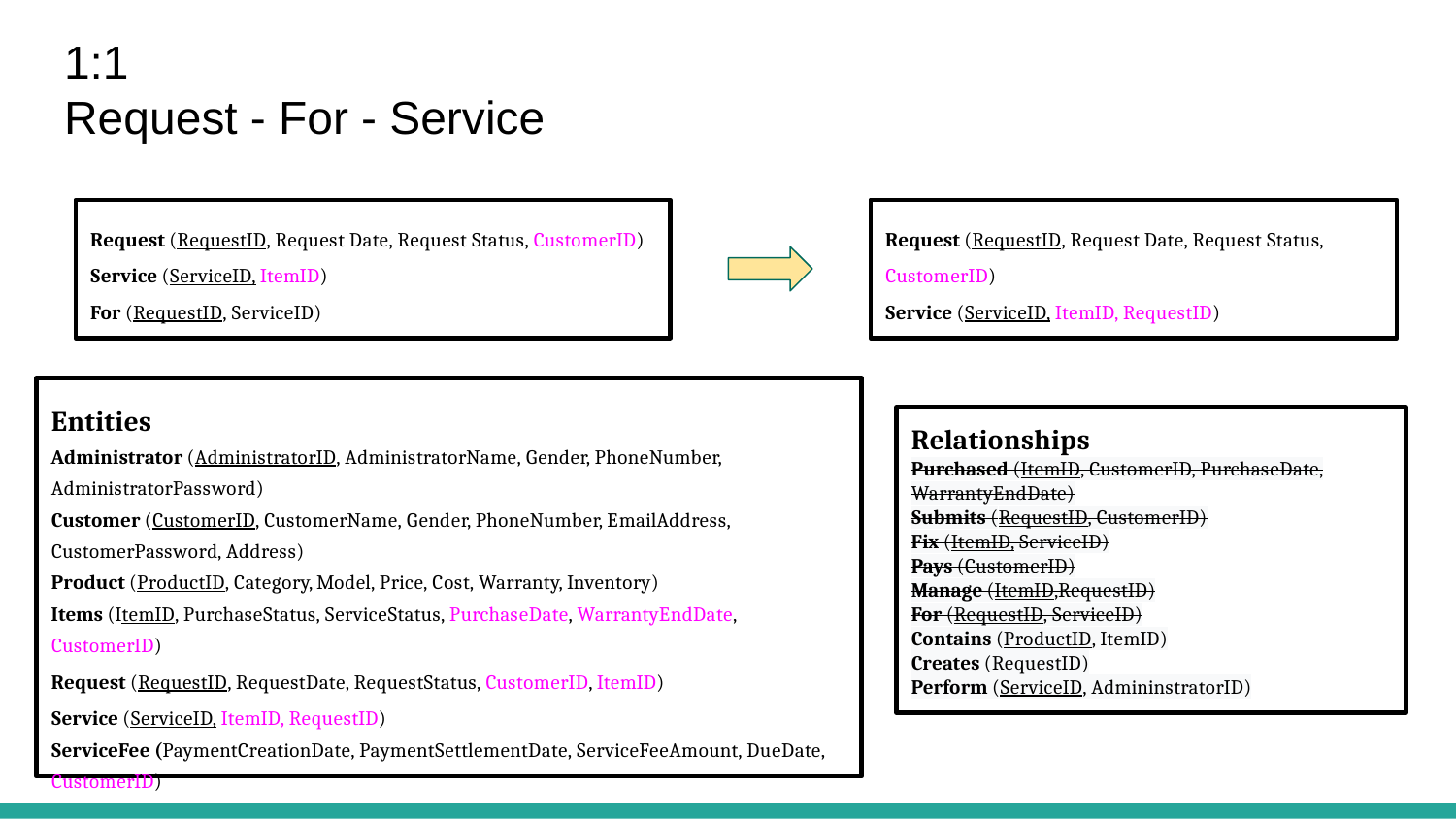

# 1:1
Request - For - Service
Request (RequestID, Request Date, Request Status, CustomerID)
Service (ServiceID, ItemID)
For (RequestID, ServiceID)
Request (RequestID, Request Date, Request Status, CustomerID)
Service (ServiceID, ItemID, RequestID)

Entities
Administrator (AdministratorID, AdministratorName, Gender, PhoneNumber, AdministratorPassword)
Customer (CustomerID, CustomerName, Gender, PhoneNumber, EmailAddress, CustomerPassword, Address)
Product (ProductID, Category, Model, Price, Cost, Warranty, Inventory)
Items (ItemID, PurchaseStatus, ServiceStatus, PurchaseDate, WarrantyEndDate, CustomerID)
Request (RequestID, RequestDate, RequestStatus, CustomerID, ItemID)
Service (ServiceID, ItemID, RequestID)
ServiceFee (PaymentCreationDate, PaymentSettlementDate, ServiceFeeAmount, DueDate, CustomerID)

Relationships
Purchased (ItemID, CustomerID, PurchaseDate, WarrantyEndDate)
Submits (RequestID, CustomerID)
Fix (ItemID, ServiceID)
Pays (CustomerID)
Manage (ItemID,RequestID)
For (RequestID, ServiceID)
Contains (ProductID, ItemID)
Creates (RequestID)
Perform (ServiceID, AdmininstratorID)